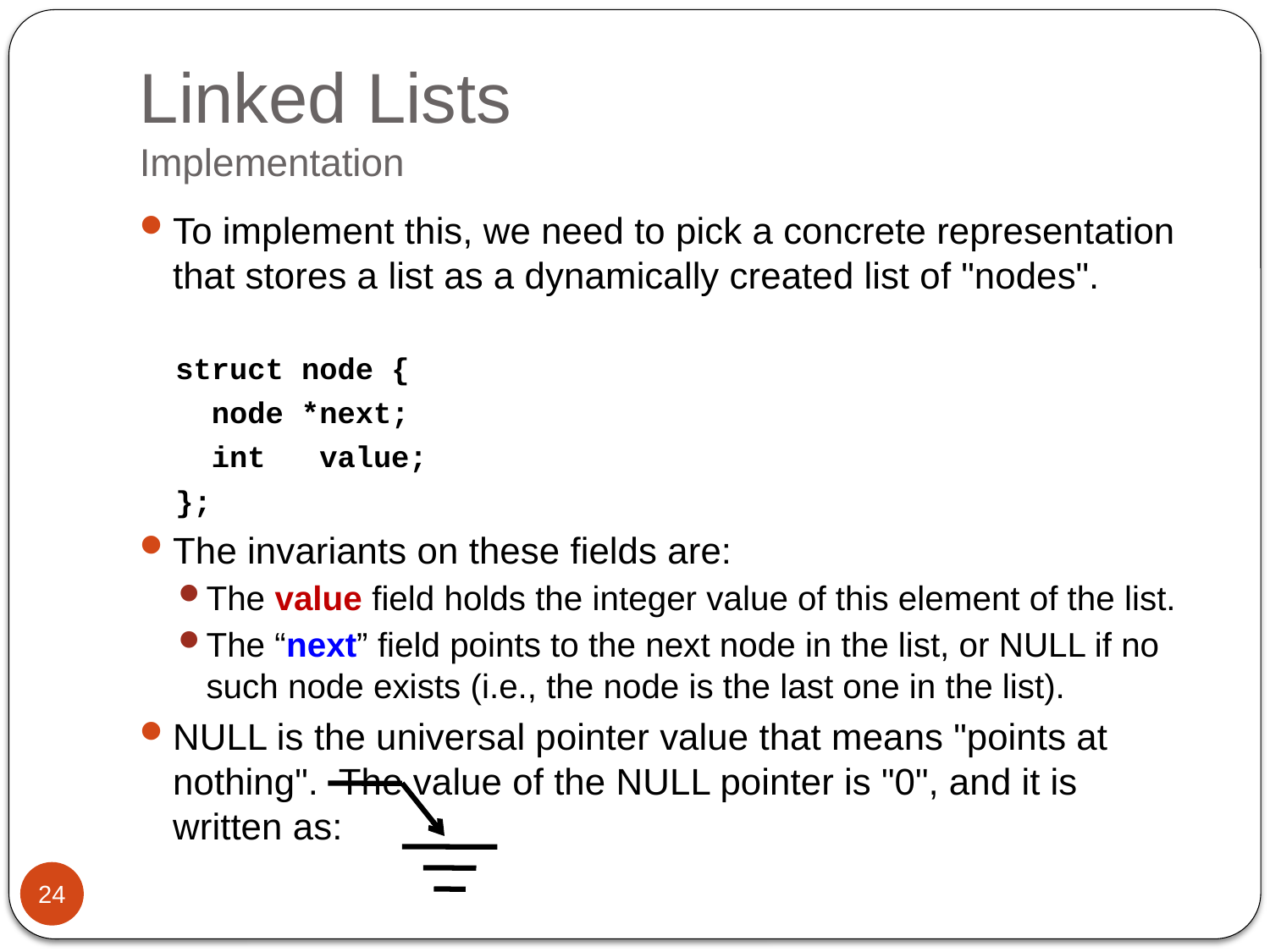

# Linked Lists Implementation
To implement this, we need to pick a concrete representation that stores a list as a dynamically created list of "nodes".
  struct node {
    node *next;
    int   value;
  };
The invariants on these fields are:
The value field holds the integer value of this element of the list.
The “next” field points to the next node in the list, or NULL if no such node exists (i.e., the node is the last one in the list).
NULL is the universal pointer value that means "points at nothing".  The value of the NULL pointer is "0", and it is written as:
24